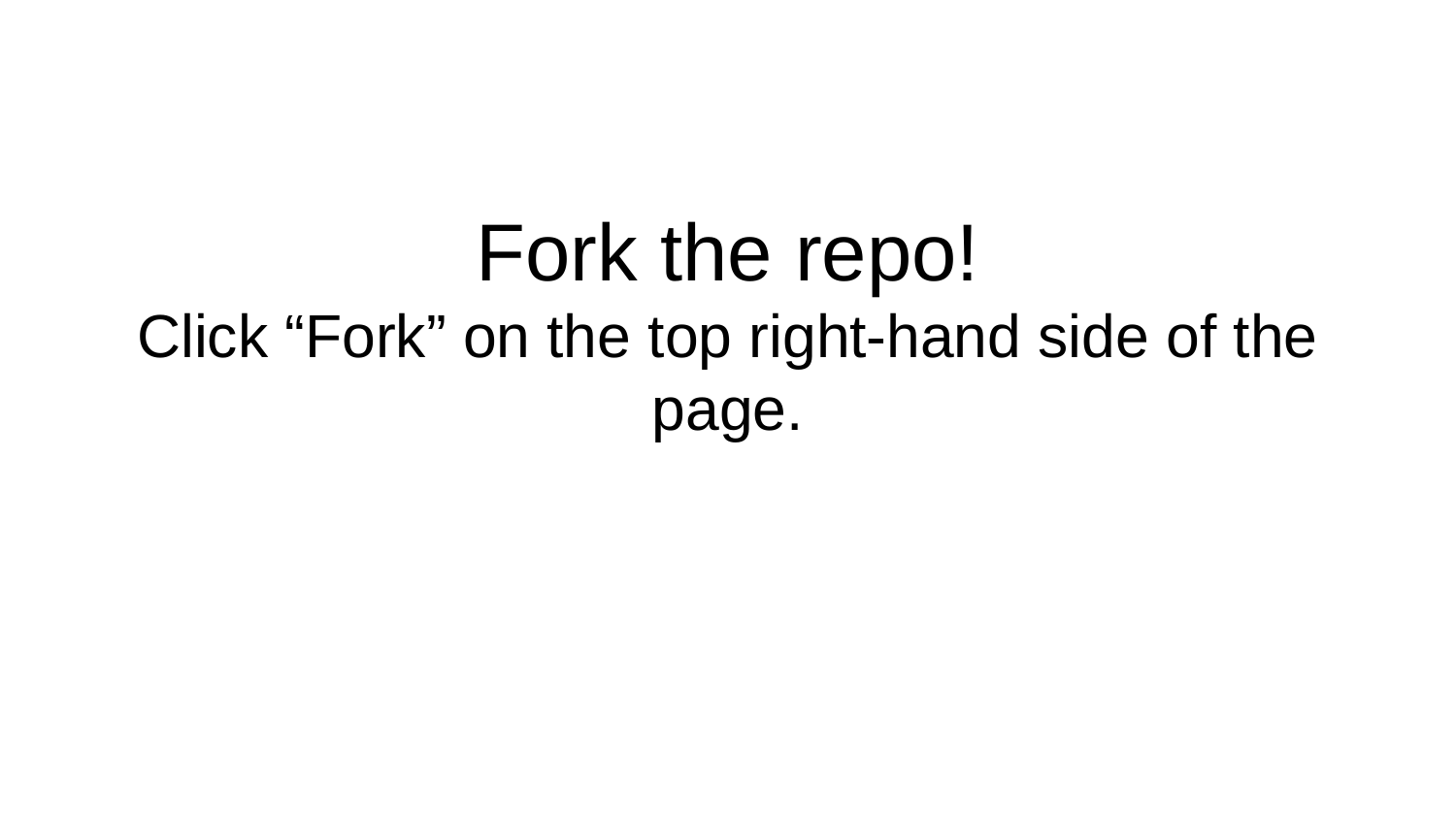

# Fork the repo!
Click “Fork” on the top right-hand side of the page.